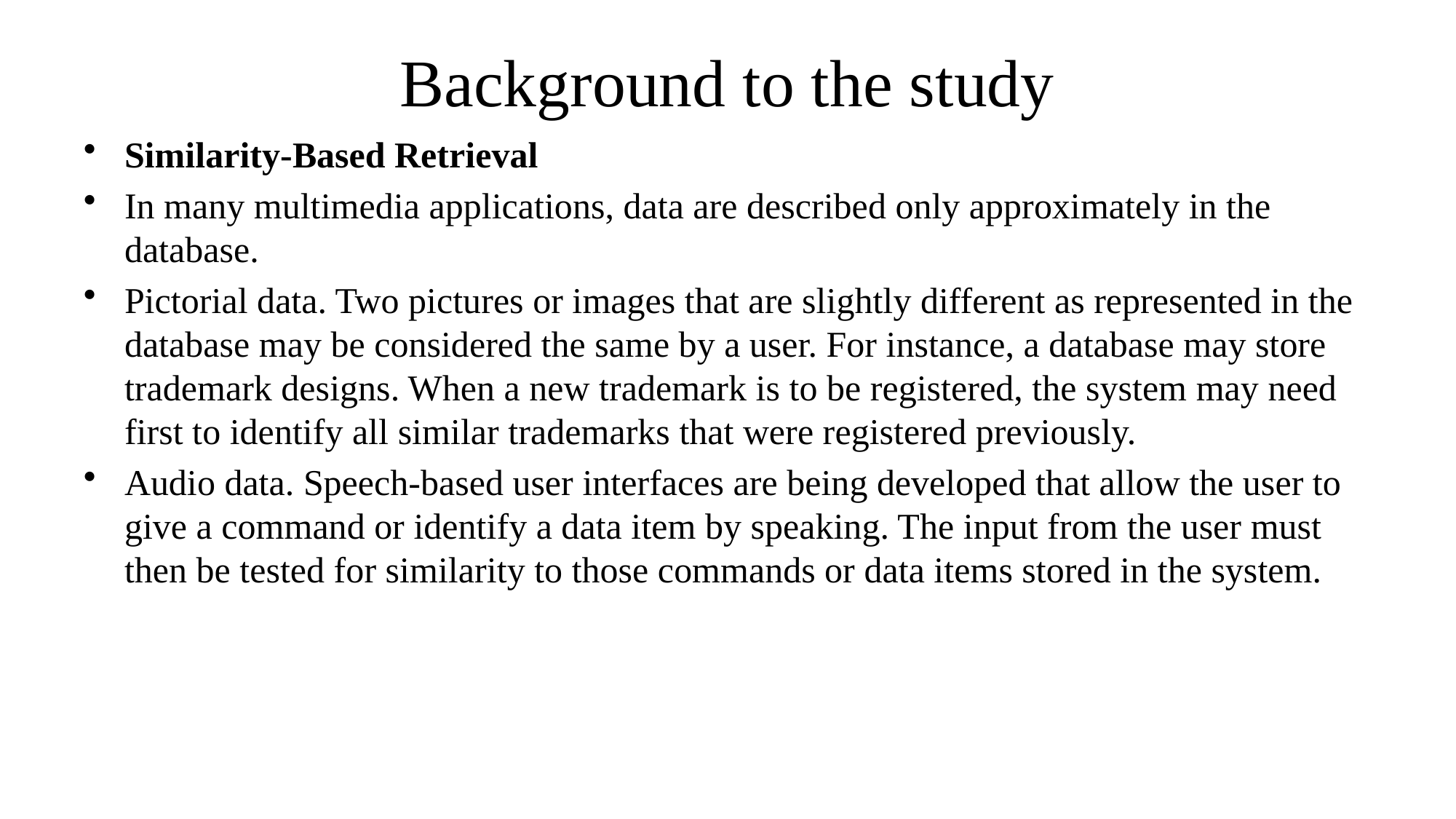

# Background to the study
Similarity-Based Retrieval
In many multimedia applications, data are described only approximately in the database.
Pictorial data. Two pictures or images that are slightly different as represented in the database may be considered the same by a user. For instance, a database may store trademark designs. When a new trademark is to be registered, the system may need first to identify all similar trademarks that were registered previously.
Audio data. Speech-based user interfaces are being developed that allow the user to give a command or identify a data item by speaking. The input from the user must then be tested for similarity to those commands or data items stored in the system.